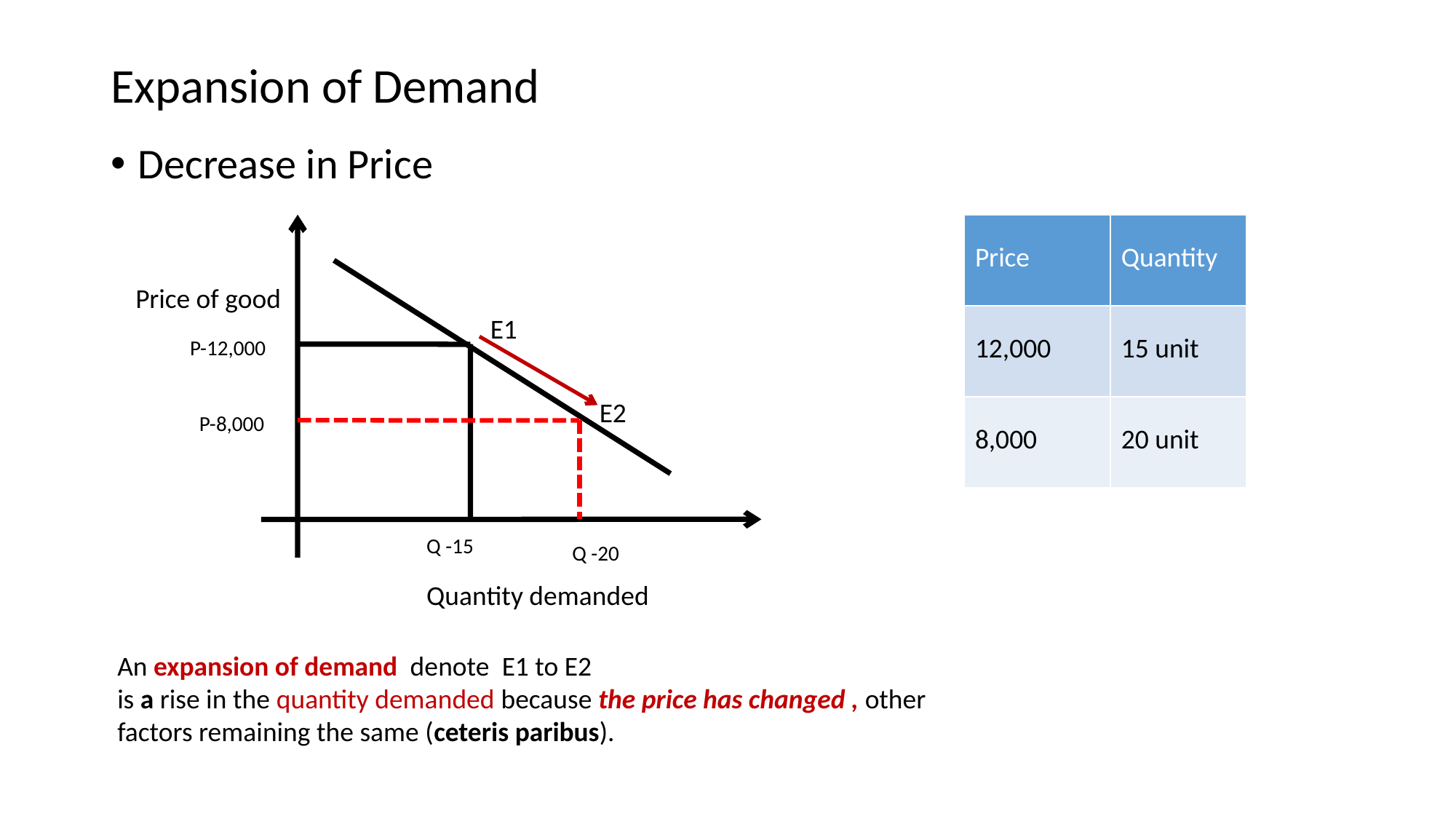

# Expansion of Demand
Decrease in Price
Price of good
E1
P-12,000
E2
P-8,000
Q -15
Q -20
Quantity demanded
| Price | Quantity |
| --- | --- |
| 12,000 | 15 unit |
| 8,000 | 20 unit |
An expansion of demand  denote  E1 to E2
is a rise in the quantity demanded because the price has changed , other factors remaining the same (ceteris paribus).